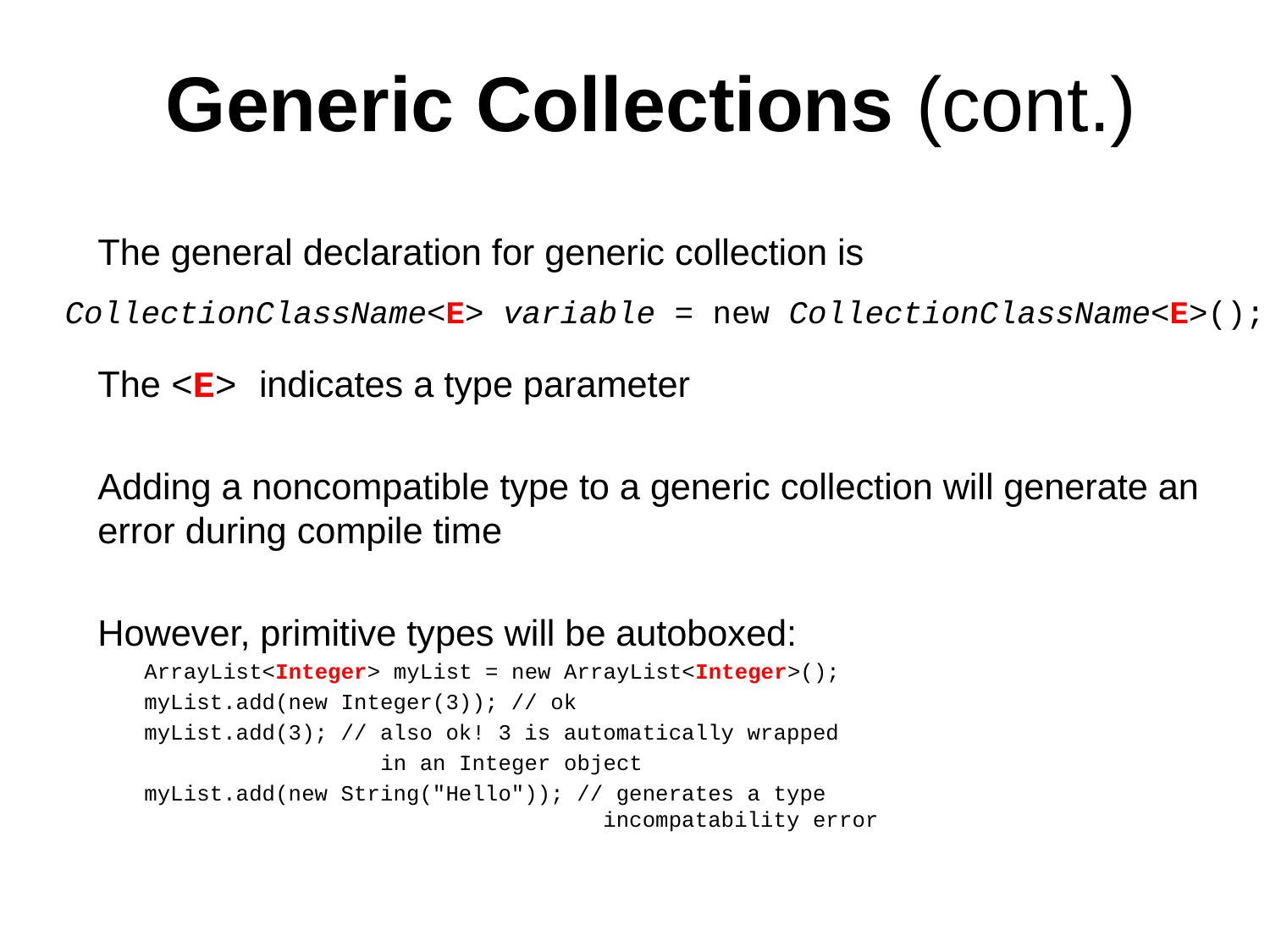

# Generic Collections (cont.)
The general declaration for generic collection is
The <E> indicates a type parameter

Adding a noncompatible type to a generic collection will generate an error during compile time

However, primitive types will be autoboxed:
ArrayList<Integer> myList = new ArrayList<Integer>();
myList.add(new Integer(3)); // ok
myList.add(3); // also ok! 3 is automatically wrapped
                  in an Integer object
myList.add(new String("Hello")); // generates a type
                                   incompatability error

CollectionClassName<E> variable = new CollectionClassName<E>();